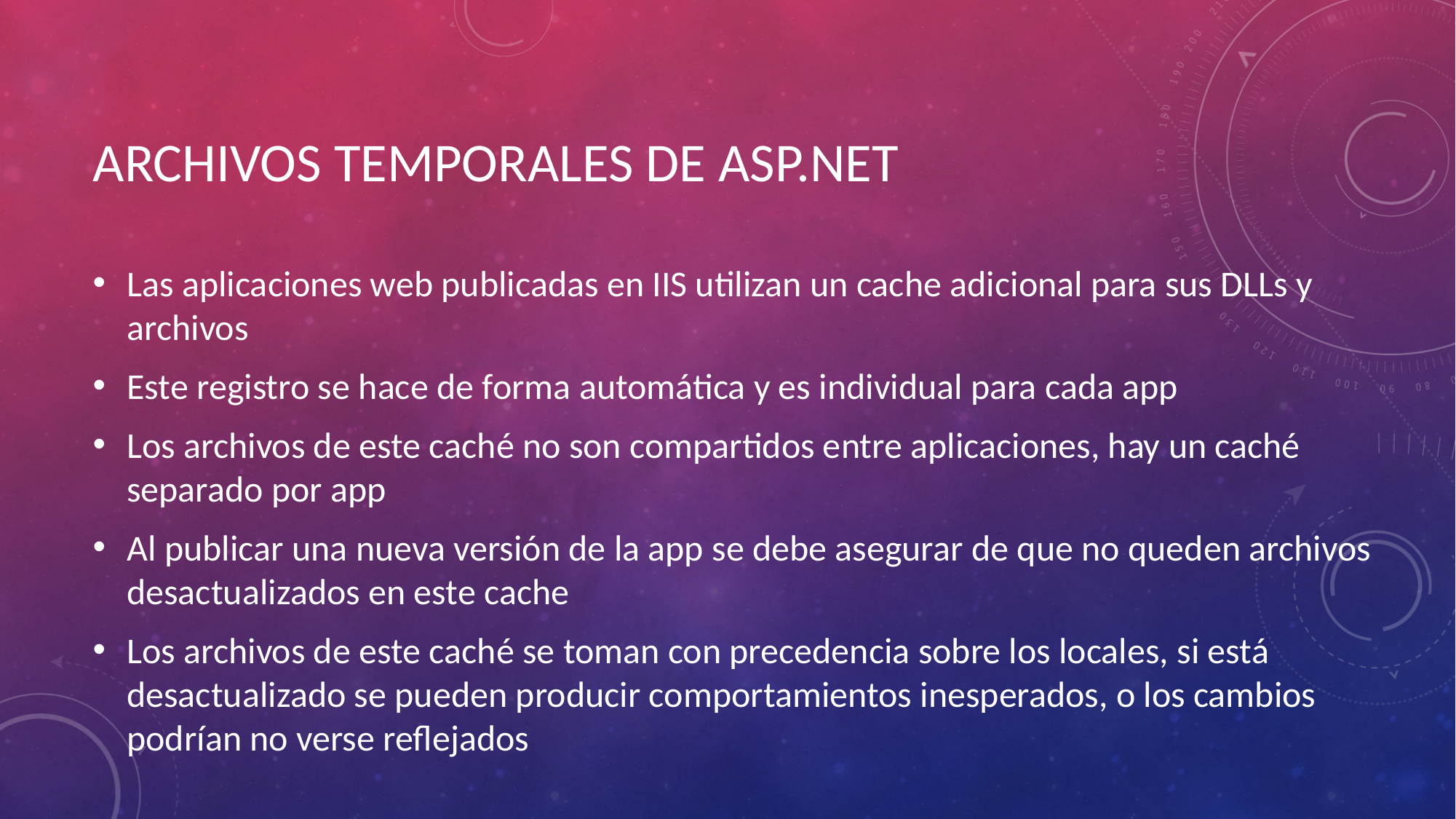

# Archivos Temporales de ASP.NET
Las aplicaciones web publicadas en IIS utilizan un cache adicional para sus DLLs y archivos
Este registro se hace de forma automática y es individual para cada app
Los archivos de este caché no son compartidos entre aplicaciones, hay un caché separado por app
Al publicar una nueva versión de la app se debe asegurar de que no queden archivos desactualizados en este cache
Los archivos de este caché se toman con precedencia sobre los locales, si está desactualizado se pueden producir comportamientos inesperados, o los cambios podrían no verse reflejados